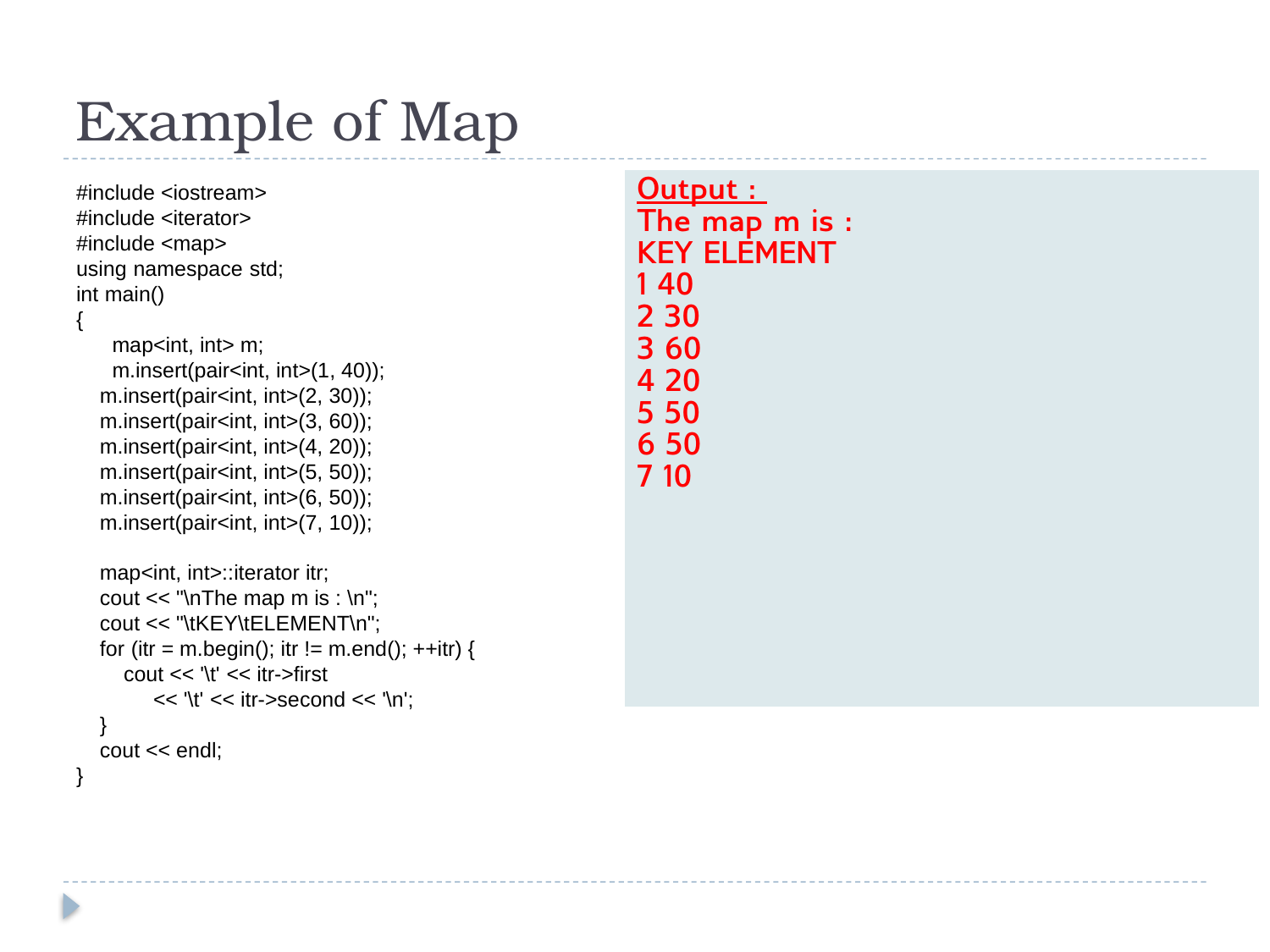

# Example of Map
#include <iostream>
#include <iterator>
#include <map>
using namespace std;
int main()
{
      map<int, int> m;
      m.insert(pair<int, int>(1, 40));
    m.insert(pair<int, int>(2, 30));
    m.insert(pair<int, int>(3, 60));
    m.insert(pair<int, int>(4, 20));
    m.insert(pair<int, int>(5, 50));
    m.insert(pair<int, int>(6, 50));
    m.insert(pair<int, int>(7, 10));

    map<int, int>::iterator itr;
    cout << "\nThe map m is : \n";
    cout << "\tKEY\tELEMENT\n";
    for (itr = m.begin(); itr != m.end(); ++itr) {
        cout << '\t' << itr->first
             << '\t' << itr->second << '\n';
    }
    cout << endl;
}
| Output : The map m is : KEY ELEMENT 1 40 2 30 3 60 4 20 5 50 6 50 7 10 |
| --- |